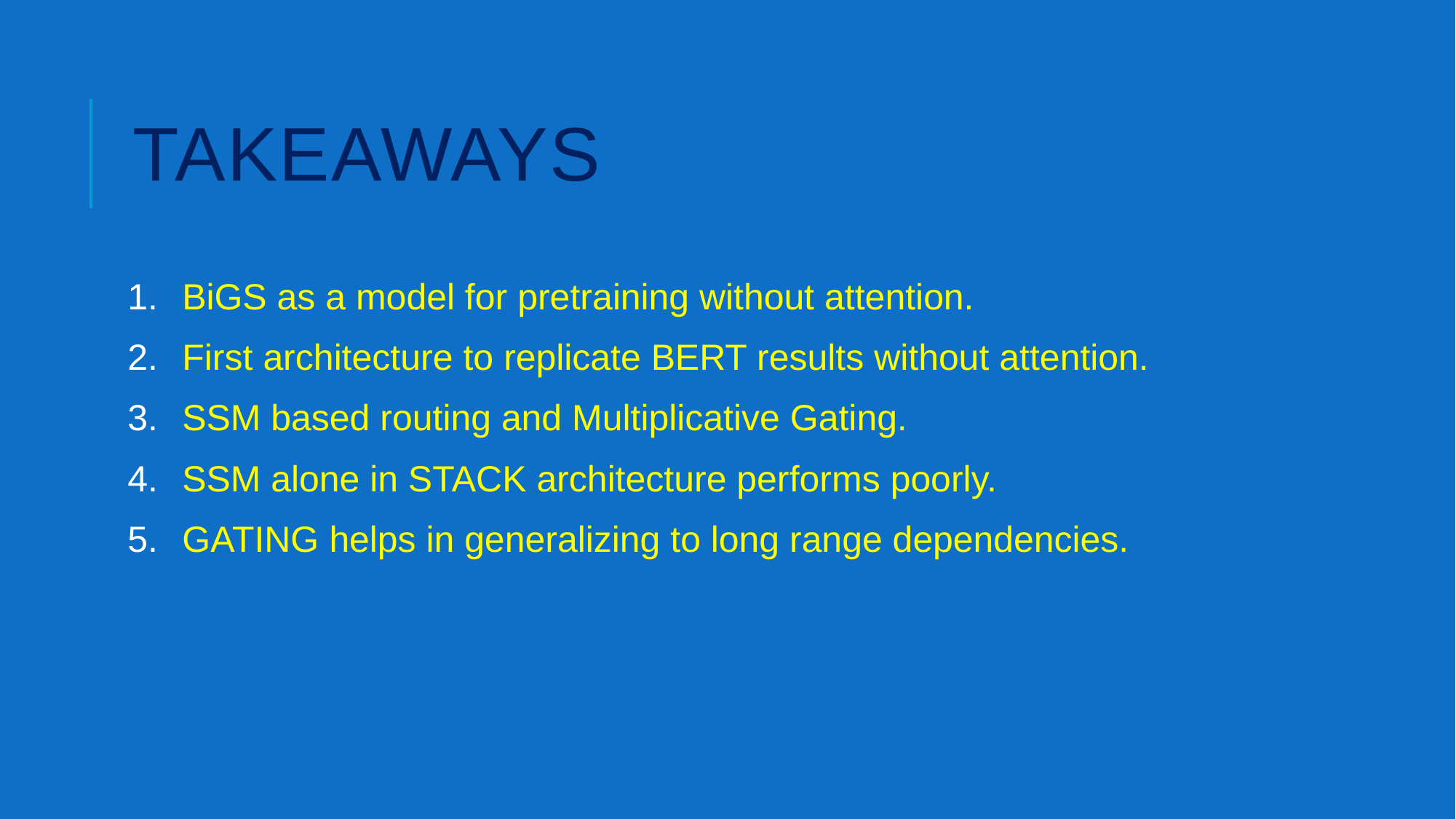

# Takeaways
BiGS as a model for pretraining without attention.
First architecture to replicate BERT results without attention.
SSM based routing and Multiplicative Gating.
SSM alone in STACK architecture performs poorly.
GATING helps in generalizing to long range dependencies.